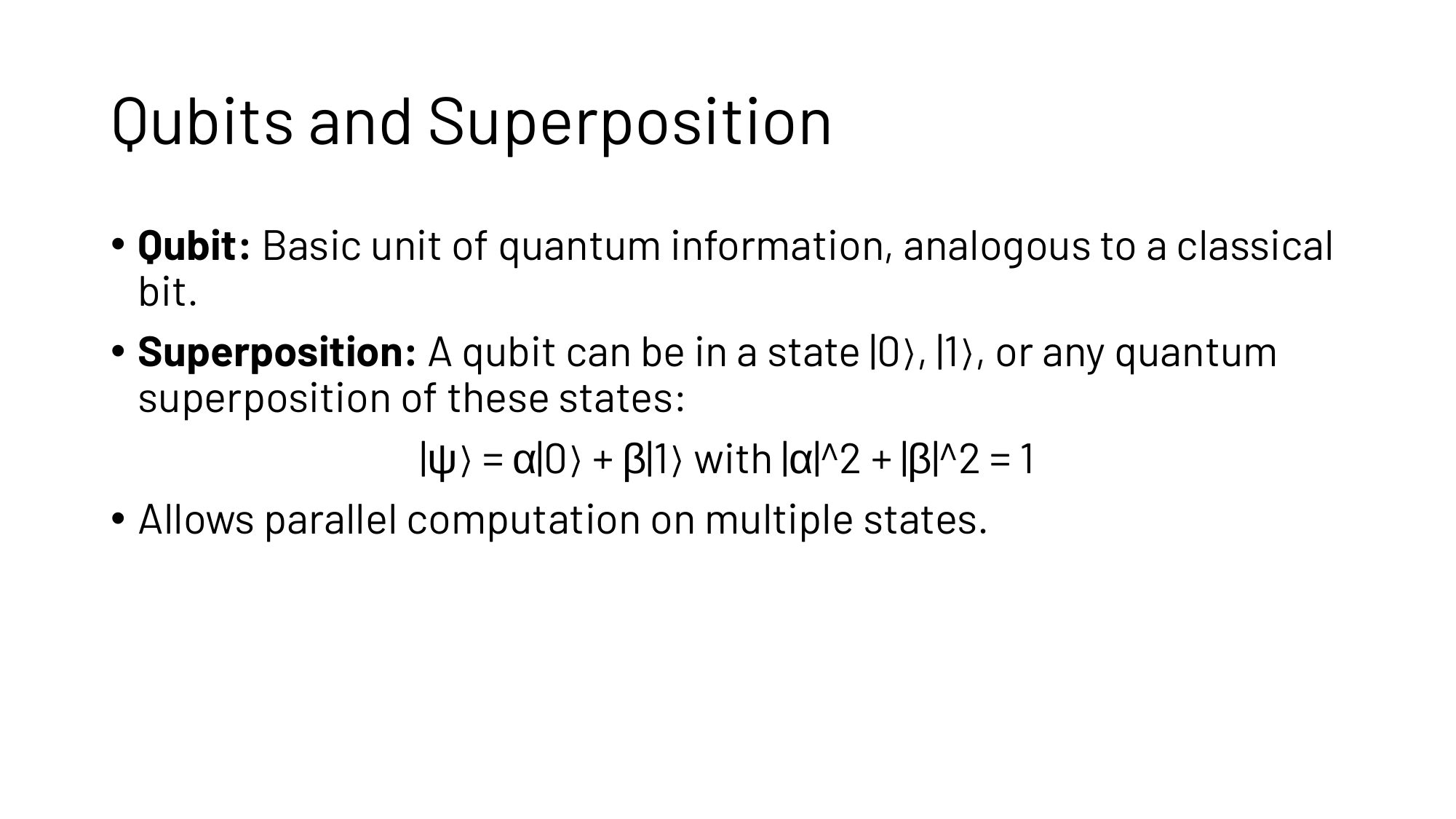

# Qubits and Superposition
Qubit: Basic unit of quantum information, analogous to a classical bit.
Superposition: A qubit can be in a state |0⟩, |1⟩, or any quantum superposition of these states:
|ψ⟩ = α|0⟩ + β|1⟩ with |α|^2 + |β|^2 = 1
Allows parallel computation on multiple states.